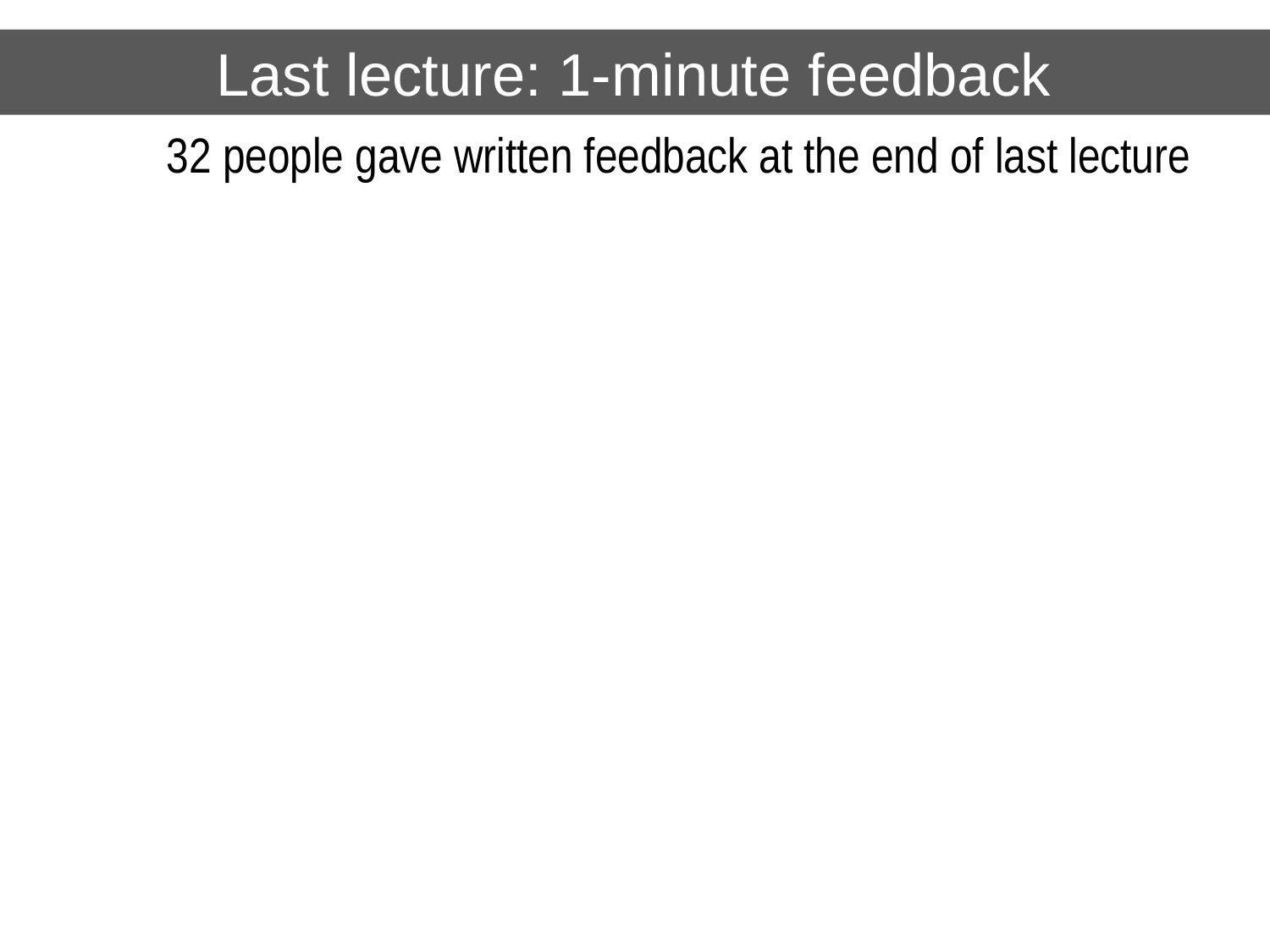

# Last lecture: 1-minute feedback
32 people gave written feedback at the end of last lecture